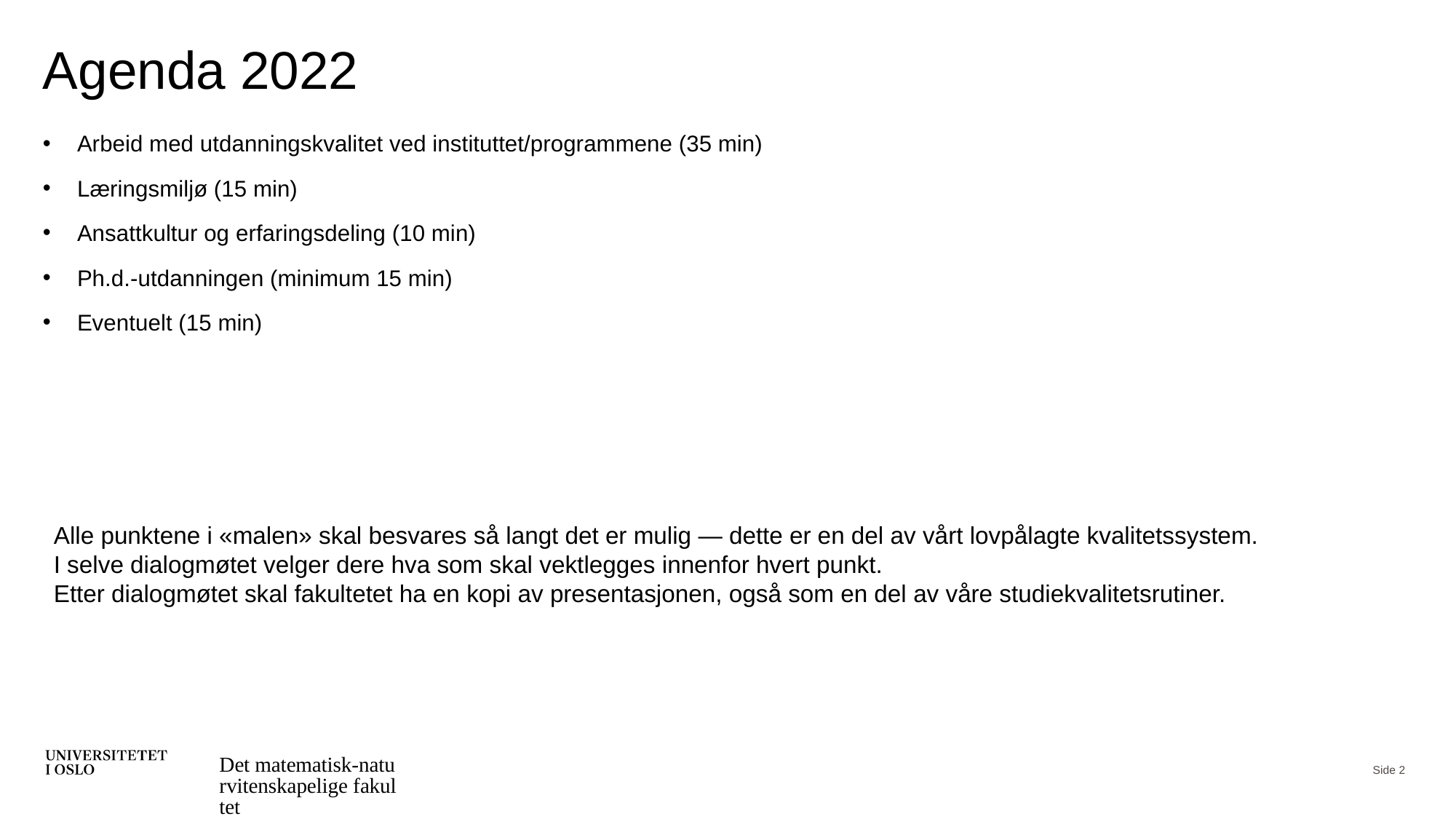

# Agenda 2022
Arbeid med utdanningskvalitet ved instituttet/programmene (35 min)
Læringsmiljø (15 min)
Ansattkultur og erfaringsdeling (10 min)
Ph.d.-utdanningen (minimum 15 min)
Eventuelt (15 min)

Alle punktene i «malen» skal besvares så langt det er mulig — dette er en del av vårt lovpålagte kvalitetssystem. I selve dialogmøtet velger dere hva som skal vektlegges innenfor hvert punkt.
Etter dialogmøtet skal fakultetet ha en kopi av presentasjonen, også som en del av våre studiekvalitetsrutiner.
Det matematisk-naturvitenskapelige fakultet
Side 2